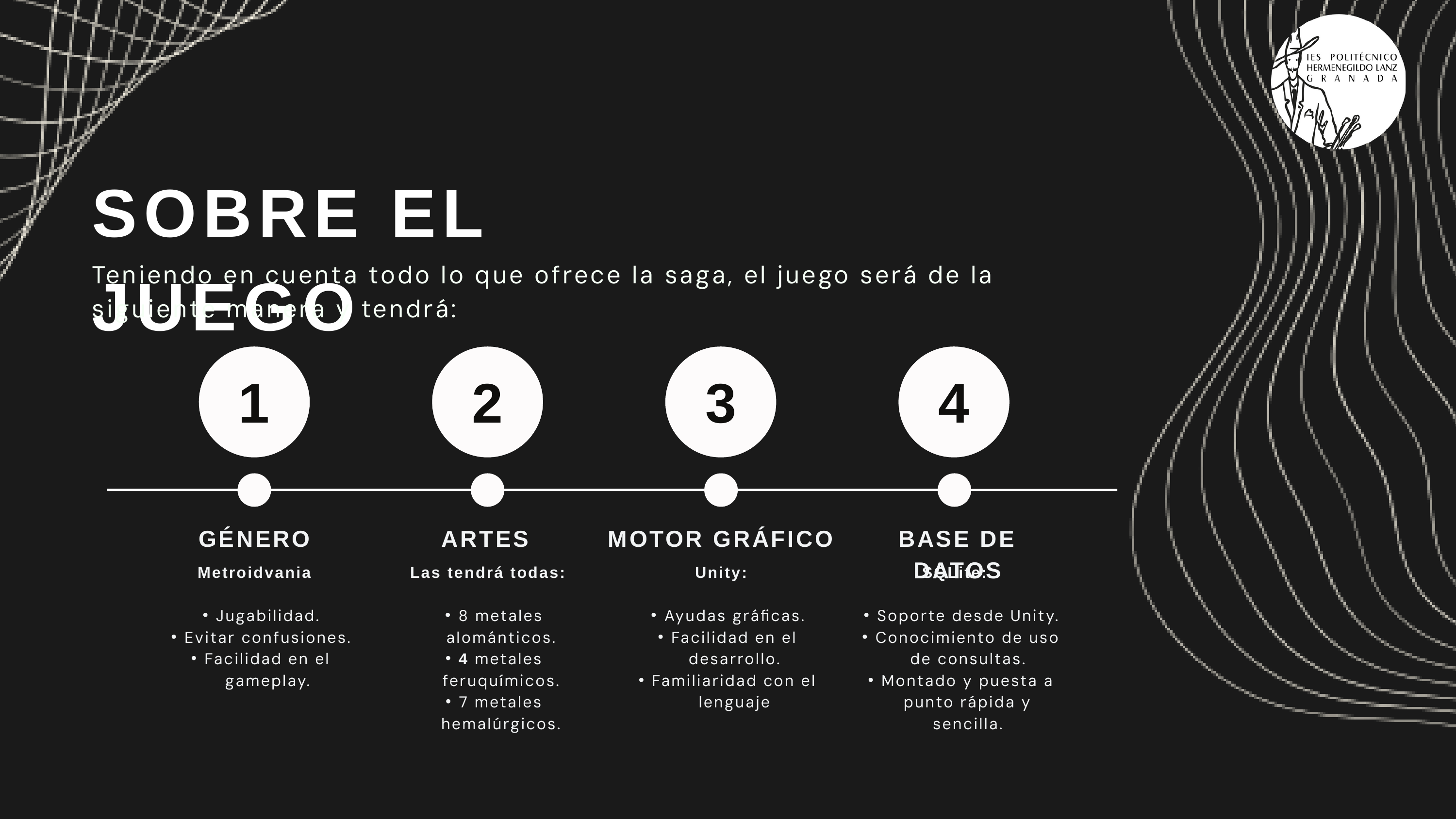

SOBRE EL JUEGO
Teniendo en cuenta todo lo que ofrece la saga, el juego será de la siguiente manera y tendrá:

1

2

3

4

GÉNERO
ARTES
MOTOR GRÁFICO
BASE DE DATOS
Metroidvania

Jugabilidad.
Evitar confusiones.
Facilidad en el gameplay.
Las tendrá todas:

8 metales alománticos.
4 metales feruquímicos.
7 metales hemalúrgicos.
Unity:

Ayudas gráficas.
Facilidad en el desarrollo.
Familiaridad con el lenguaje
SQLite:

Soporte desde Unity.
Conocimiento de uso de consultas.
Montado y puesta a punto rápida y sencilla.